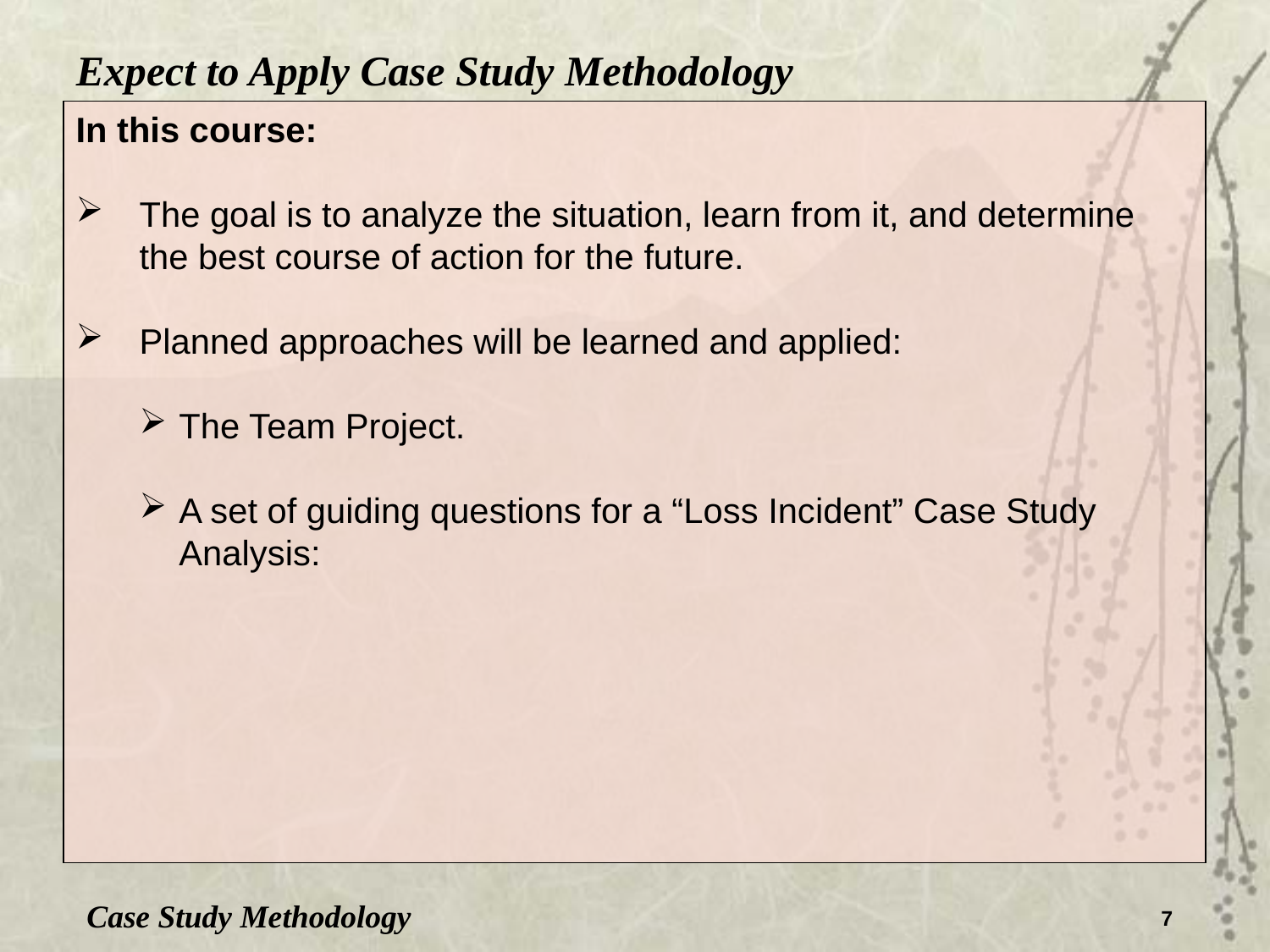

Expect to Apply Case Study Methodology
In this course:

The goal is to analyze the situation, learn from it, and determine the best course of action for the future.

Planned approaches will be learned and applied:

The Team Project.

A set of guiding questions for a “Loss Incident” Case Study Analysis:

Case Study Methodology
7